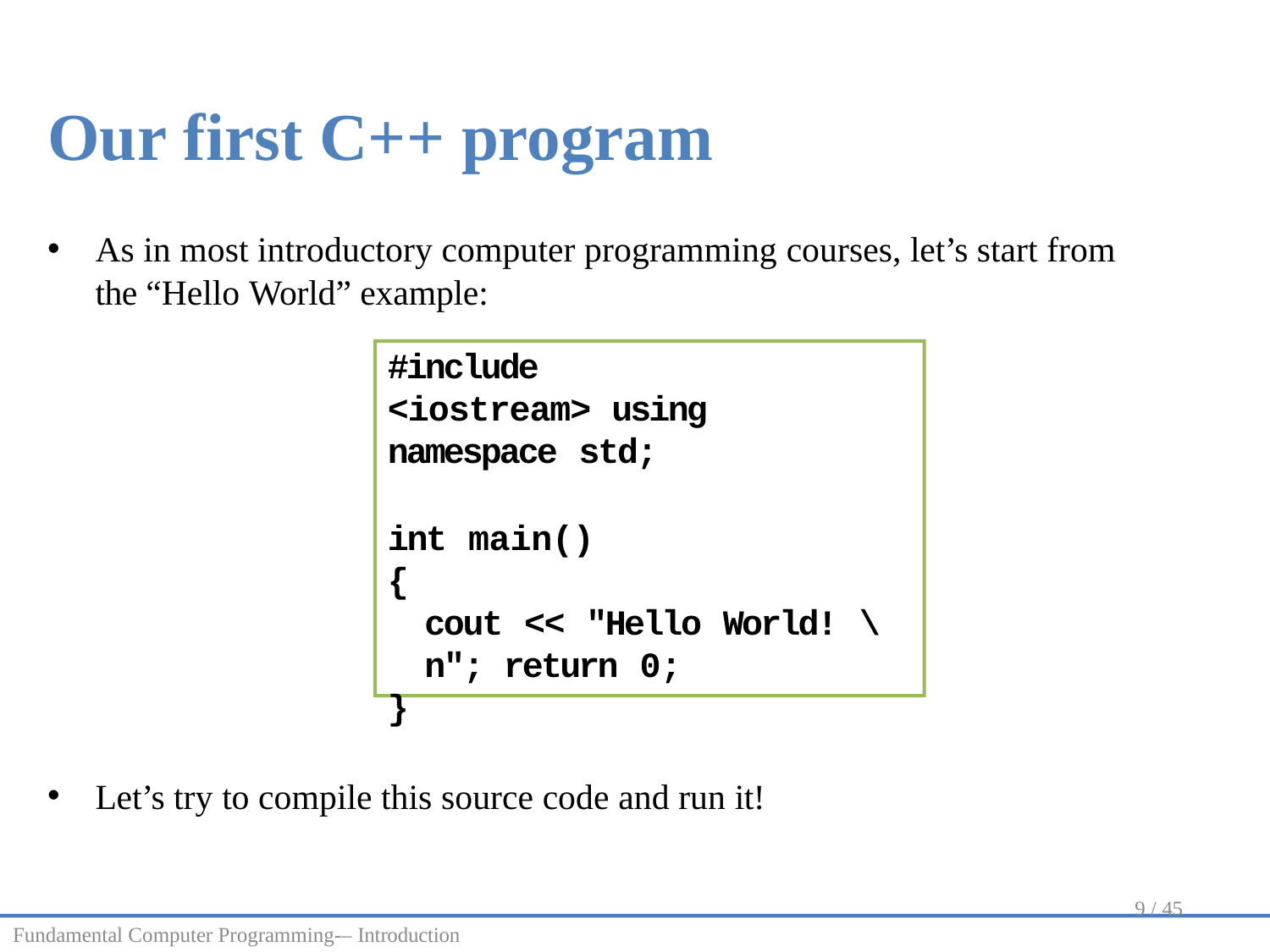

Our first C++ program
As in most introductory computer programming courses, let’s start from the “Hello World” example:
#include <iostream> using namespace std;

int main()
{
cout << "Hello World! \n"; return 0;
}

Let’s try to compile this source code and run it!

9 / 45

Fundamental Computer Programming-– Introduction